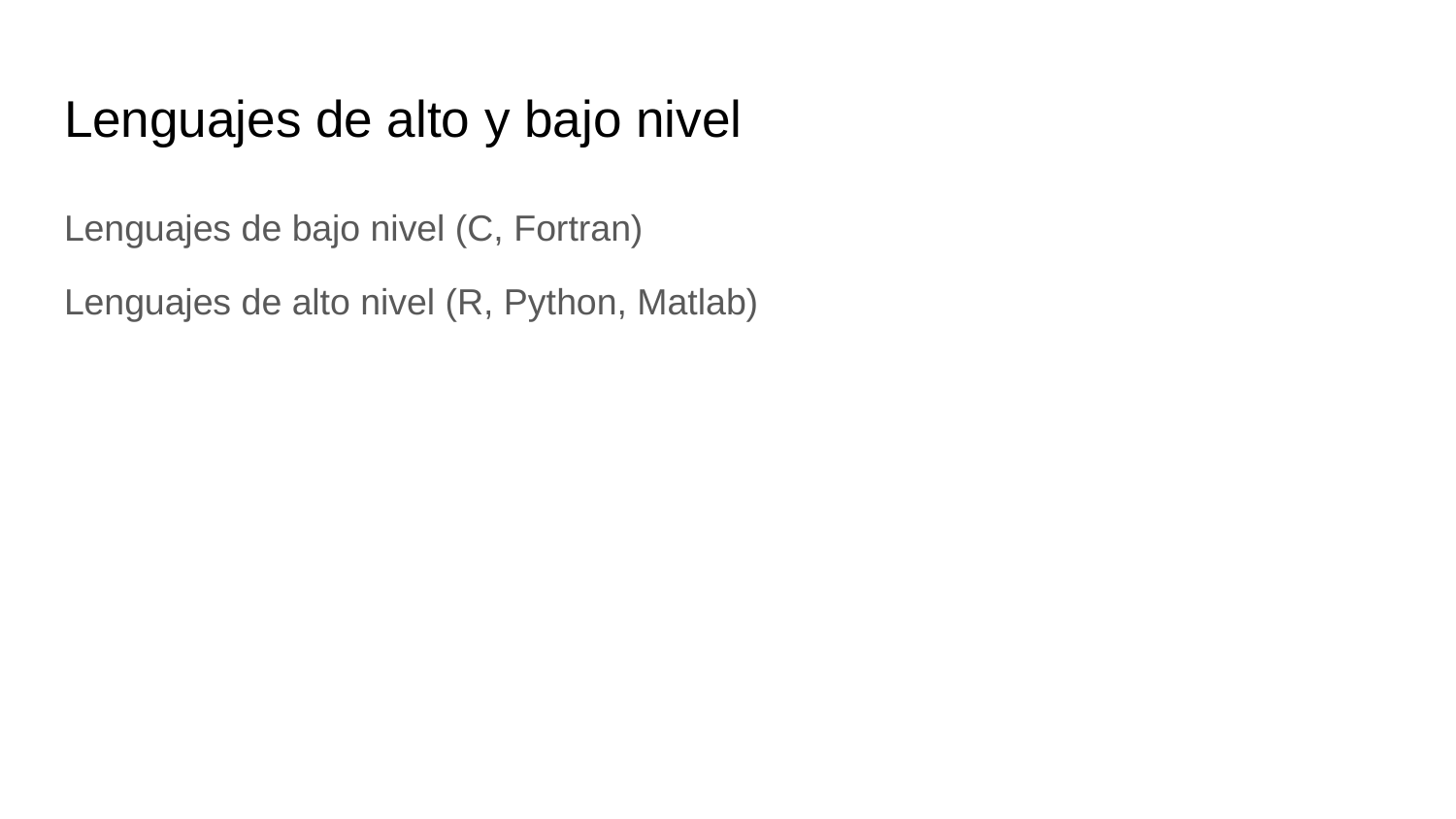

# Lenguajes de alto y bajo nivel
Lenguajes de bajo nivel (C, Fortran)
Lenguajes de alto nivel (R, Python, Matlab)